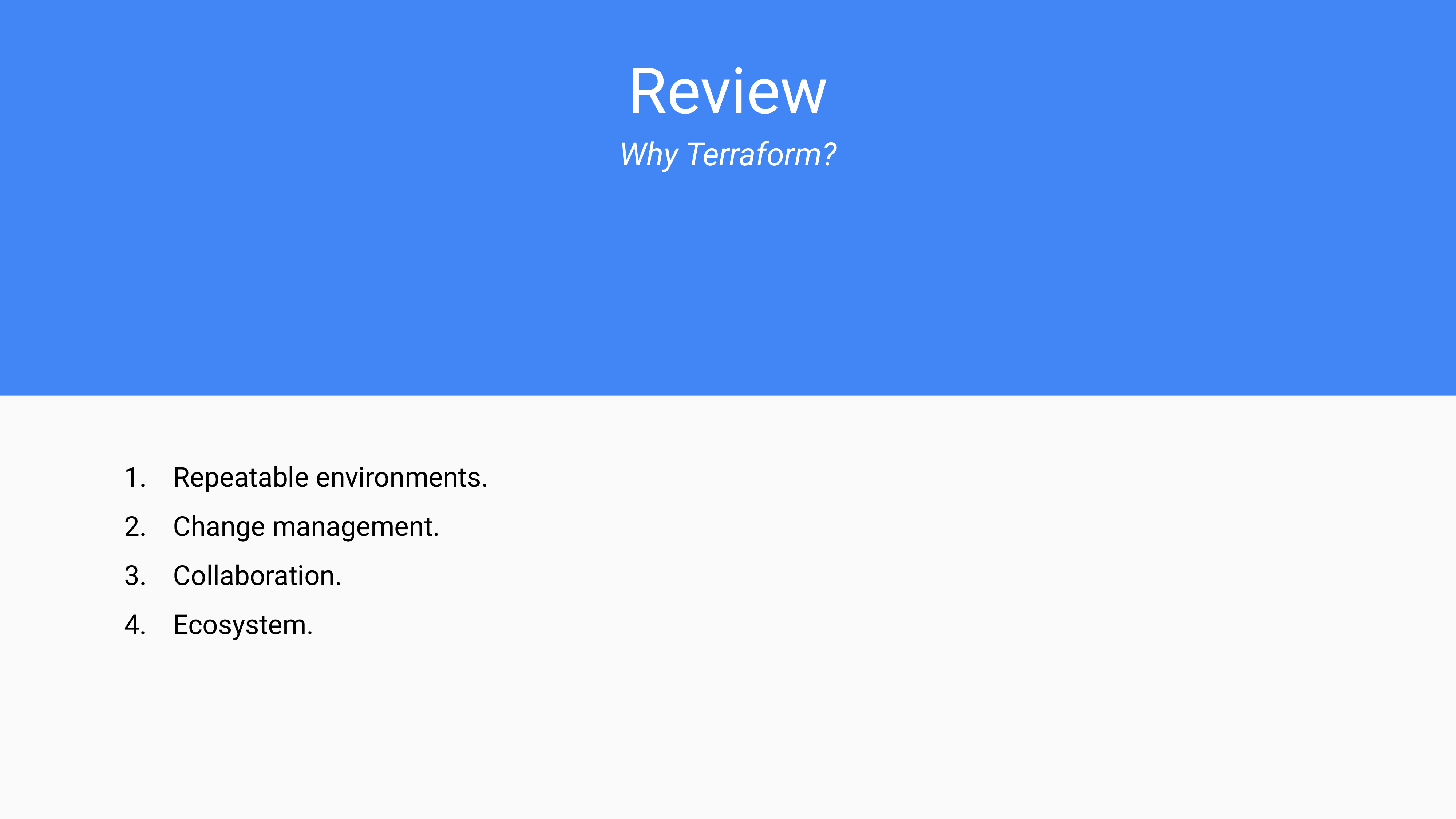

Review
Why Terraform?
Repeatable environments.
Change management.
Collaboration.
Ecosystem.